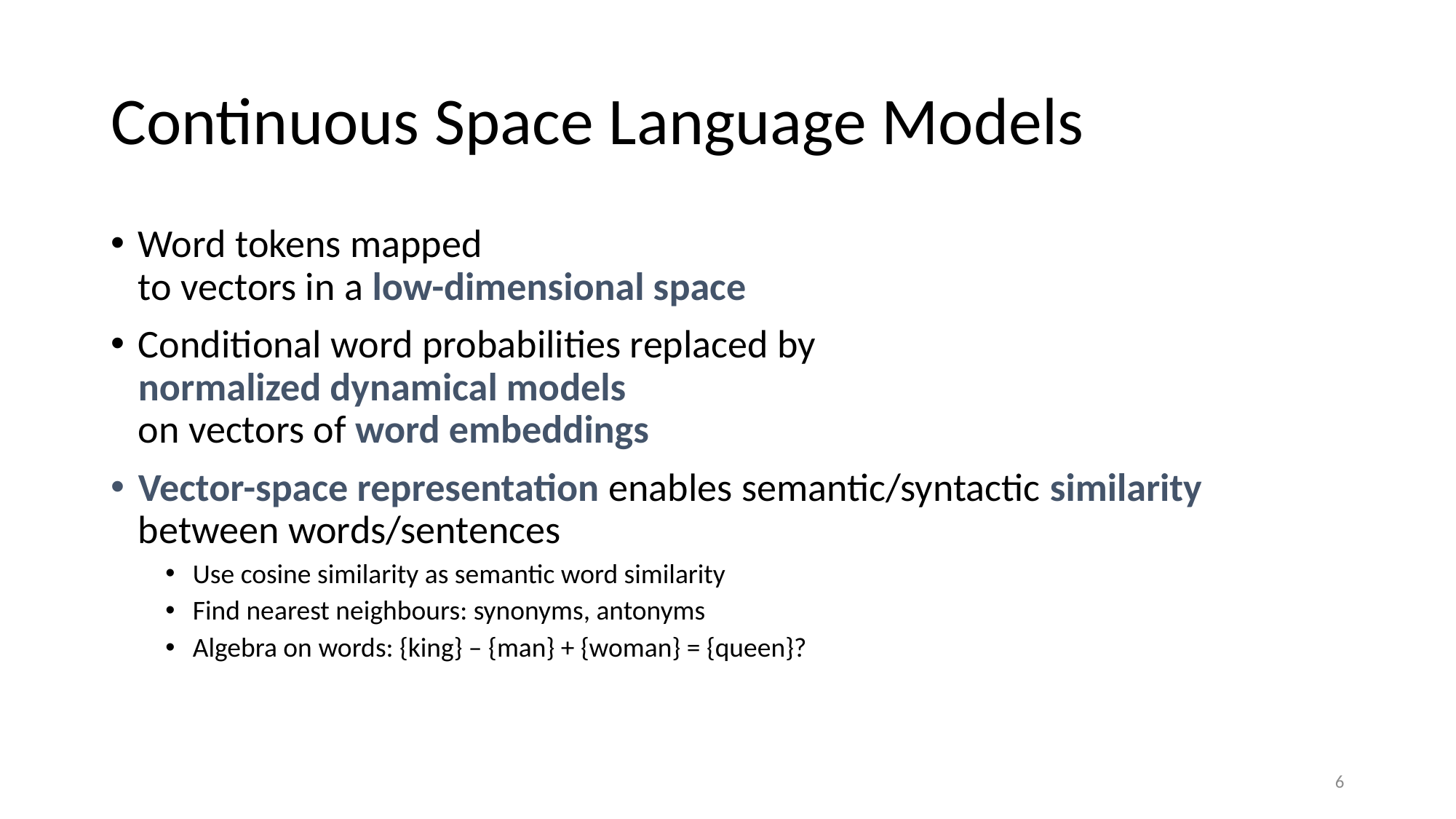

# Continuous Space Language Models
Word tokens mapped
to vectors in a low-dimensional space
Conditional word probabilities replaced by
normalized dynamical models
on vectors of word embeddings
Vector-space representation enables semantic/syntactic similarity between words/sentences
Use cosine similarity as semantic word similarity
Find nearest neighbours: synonyms, antonyms
Algebra on words: {king} – {man} + {woman} = {queen}?
6